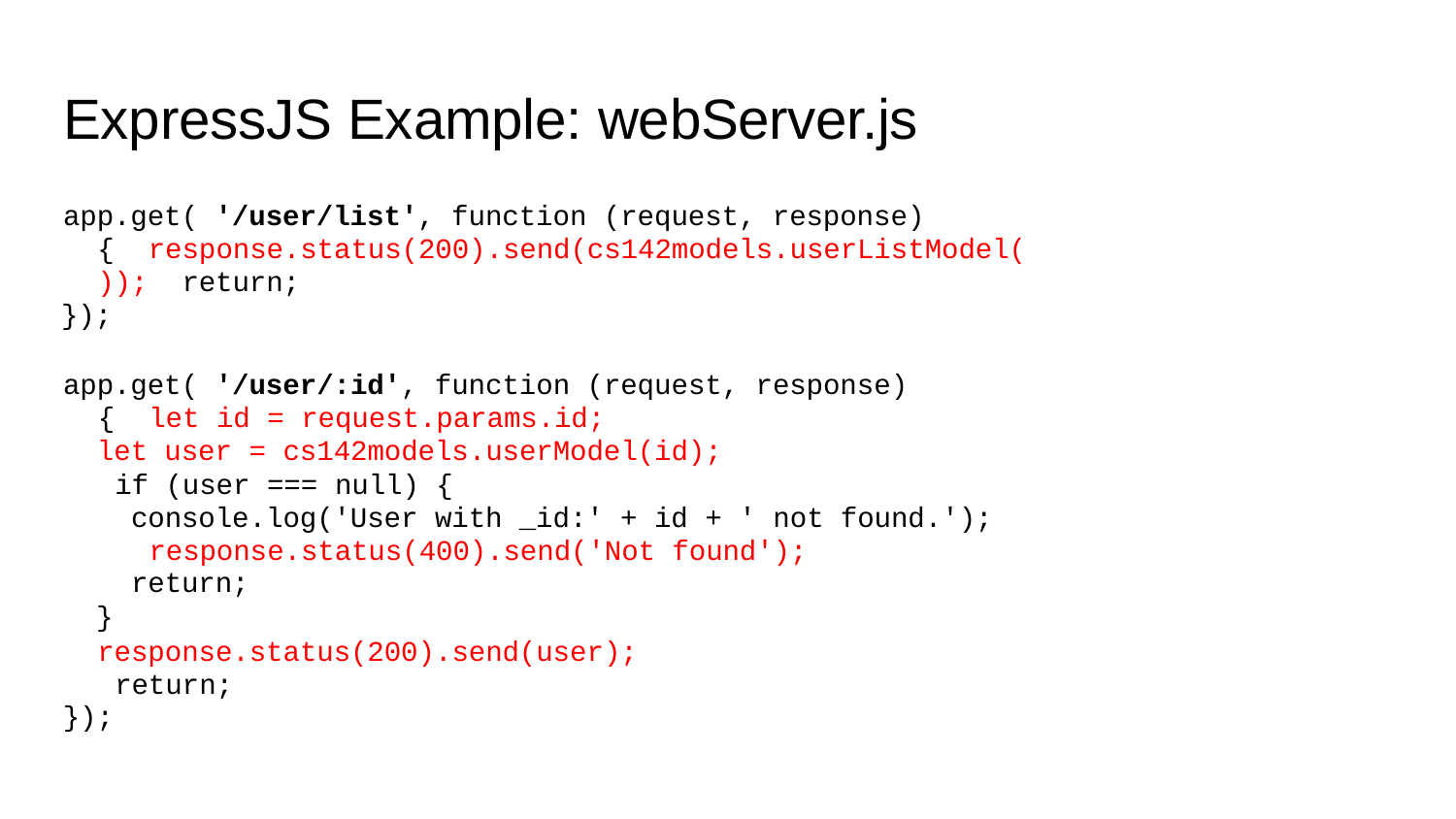

# ExpressJS Example: webServer.js
app.get( '/user/list', function (request, response) {  response.status(200).send(cs142models.userListModel());  return;
});

app.get( '/user/:id', function (request, response) {  let id = request.params.id;
let user = cs142models.userModel(id);  if (user === null) {
console.log('User with _id:' + id + ' not found.');  response.status(400).send('Not found');
return;
}
response.status(200).send(user);  return;
});